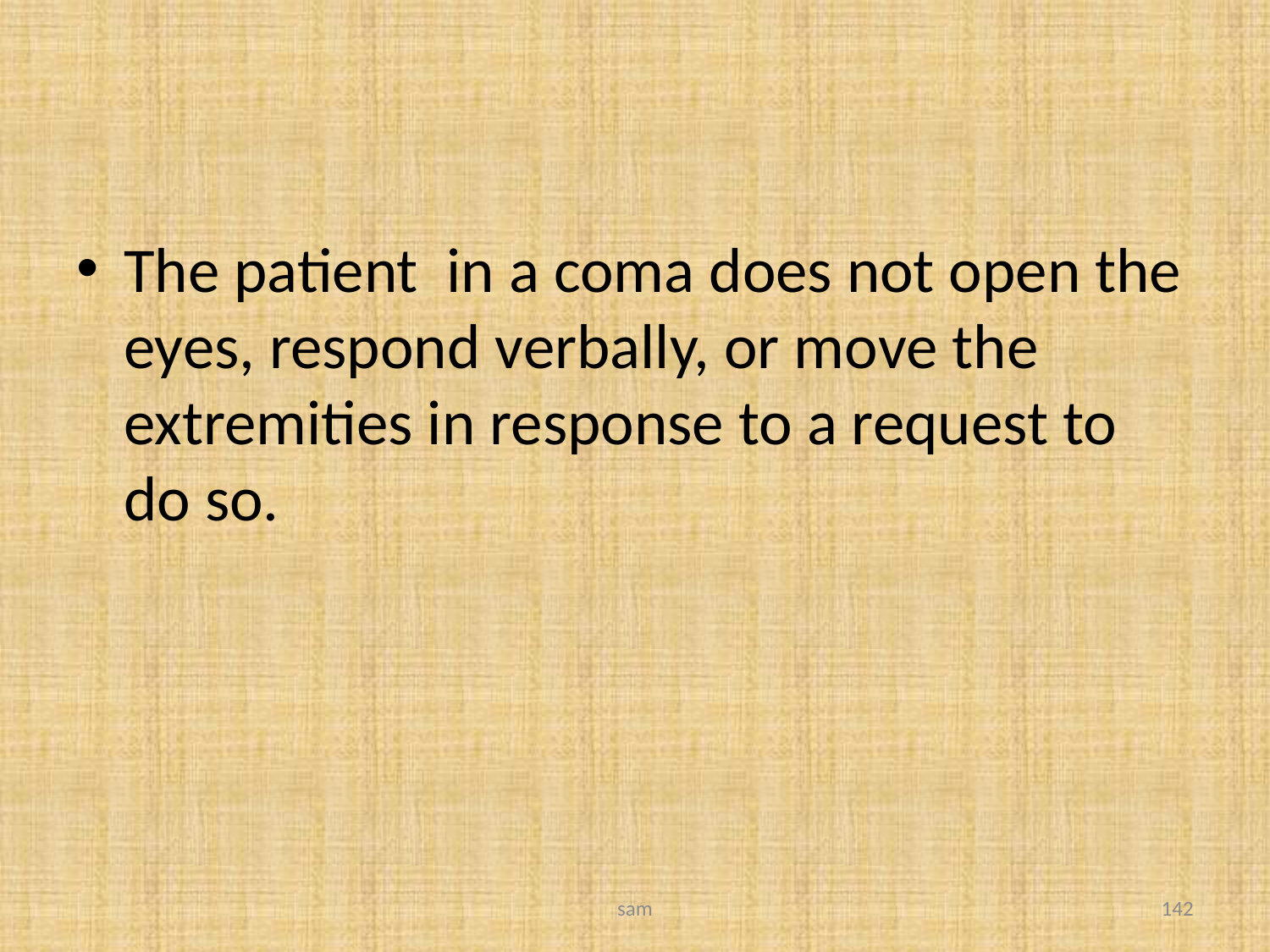

#
The patient  in a coma does not open the eyes, respond verbally, or move the extremities in response to a request to do so.

sam
142